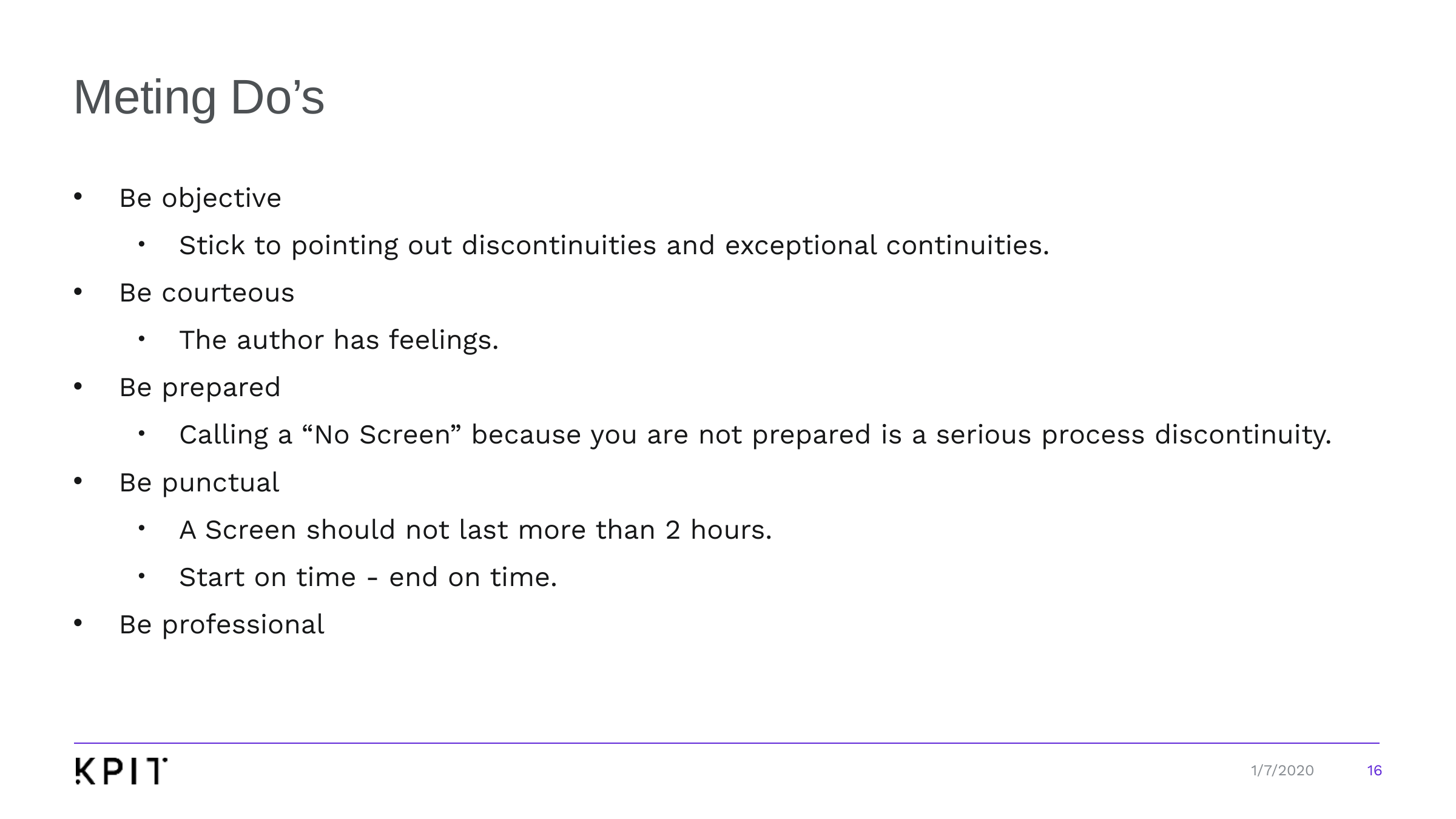

# Meting Do’s
Be objective
Stick to pointing out discontinuities and exceptional continuities.
Be courteous
The author has feelings.
Be prepared
Calling a “No Screen” because you are not prepared is a serious process discontinuity.
Be punctual
A Screen should not last more than 2 hours.
Start on time - end on time.
Be professional
16
1/7/2020